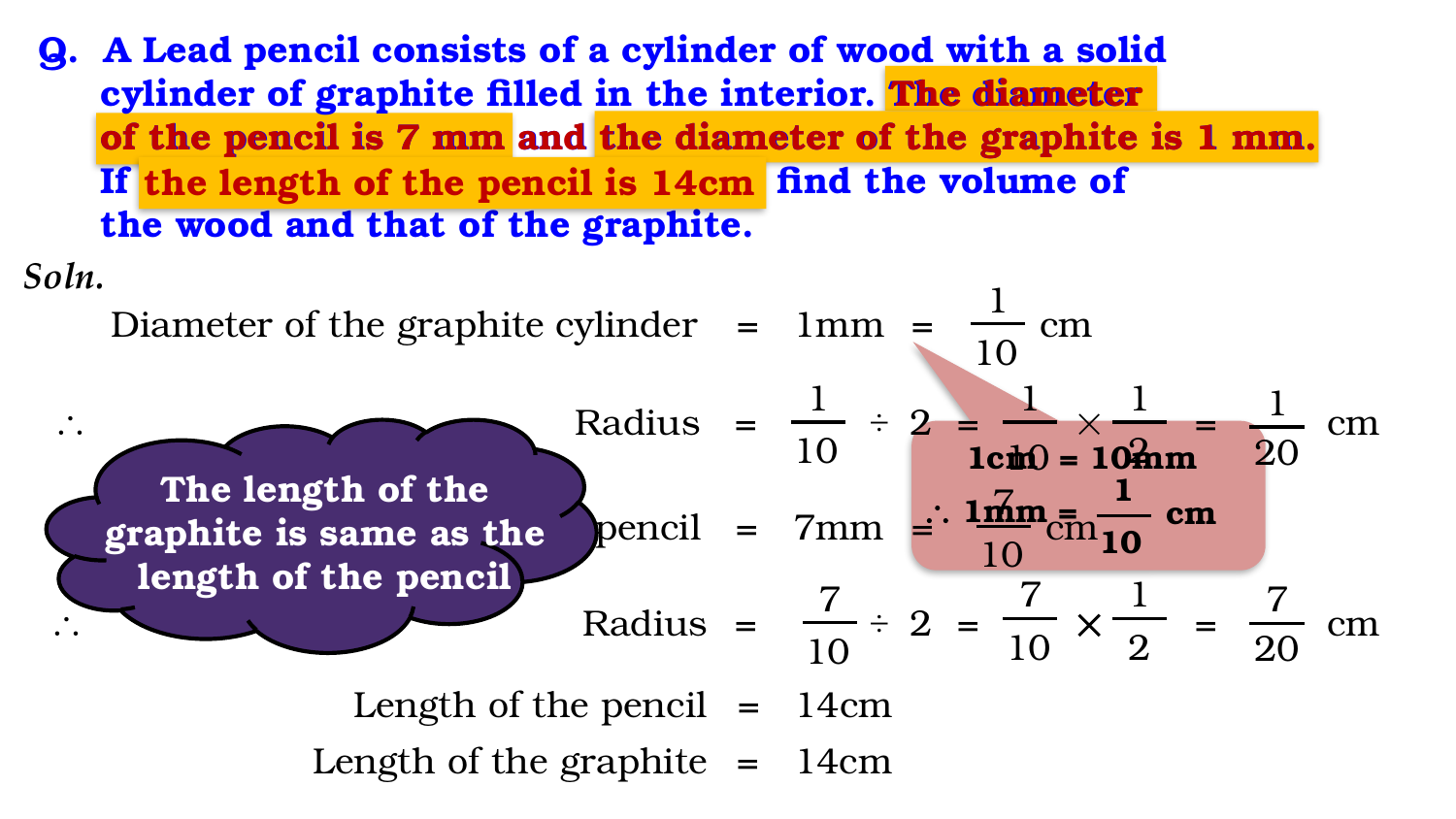

Q.  A Lead pencil consists of a cylinder of wood with a solid
     cylinder of graphite filled in the interior. The diameter
     of the pencil is 7 mm and the diameter of the graphite is 1 mm.
     If the length of the pencil is 14cm, find the volume of
     the wood and that of the graphite.
                                                                      The diameter
      of the pencil is 7 mm and the diameter of the graphite is 1 mm.

the length of the pencil is 14cm

Soln.
1
Diameter of the graphite cylinder
=   1mm
=
cm
10
1
1
1
1
∴                                          Radius
=
÷
2
=
×
=
cm

10
2

20
10
 1cm  = 10mm
The length of the graphite is same as the length of the pencil
1
cm
10
∴ 1mm =
7
Diameter of the pencil
=   7mm
=
cm
10
7
1
7
7
∴                                           Radius
=
÷
2
=
×
=
cm
10
2
20
10
Length of the pencil
=   14cm
Length of the graphite
=   14cm